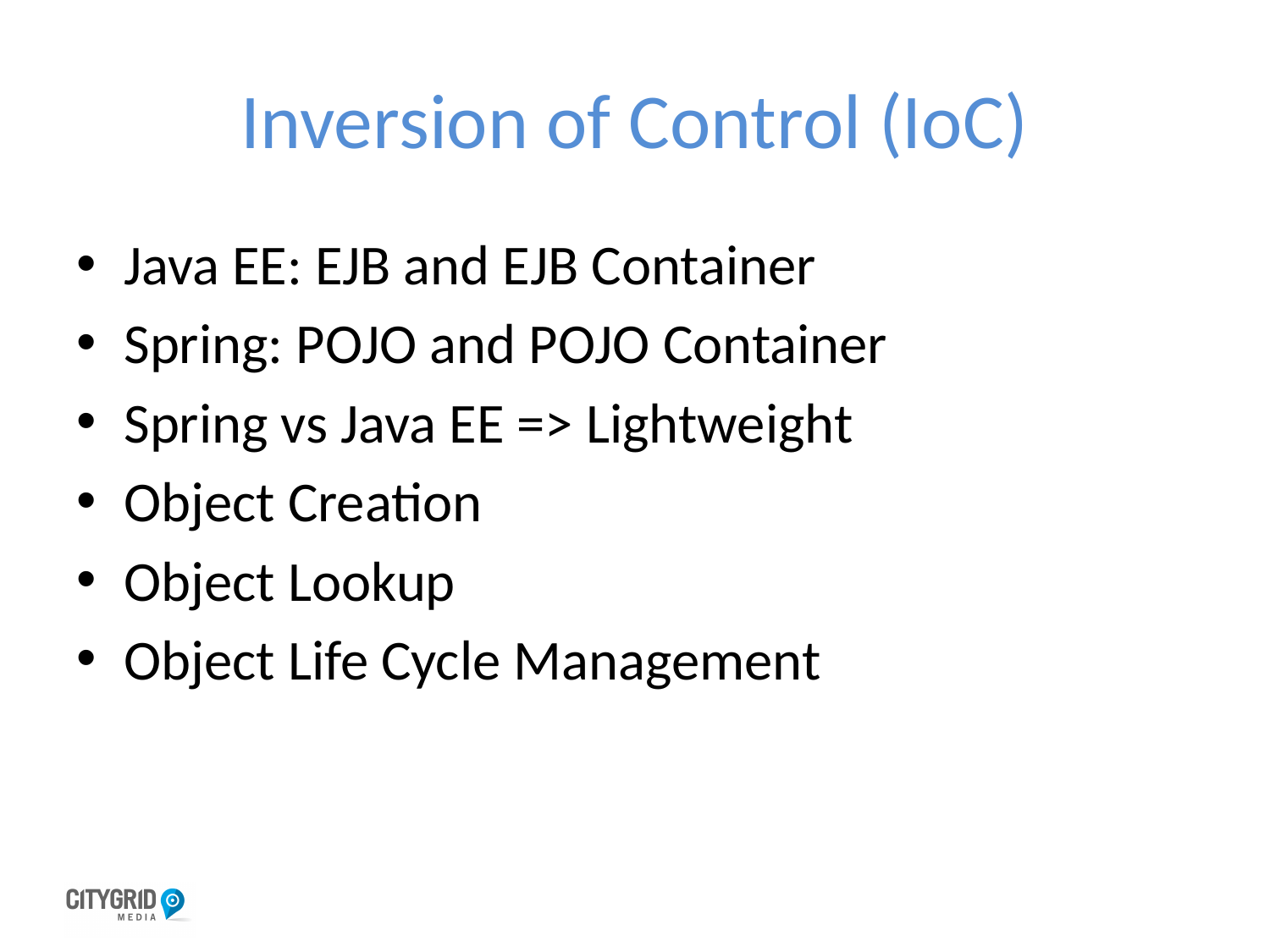

# Inversion of Control (IoC)
Java EE: EJB and EJB Container
Spring: POJO and POJO Container
Spring vs Java EE => Lightweight
Object Creation
Object Lookup
Object Life Cycle Management